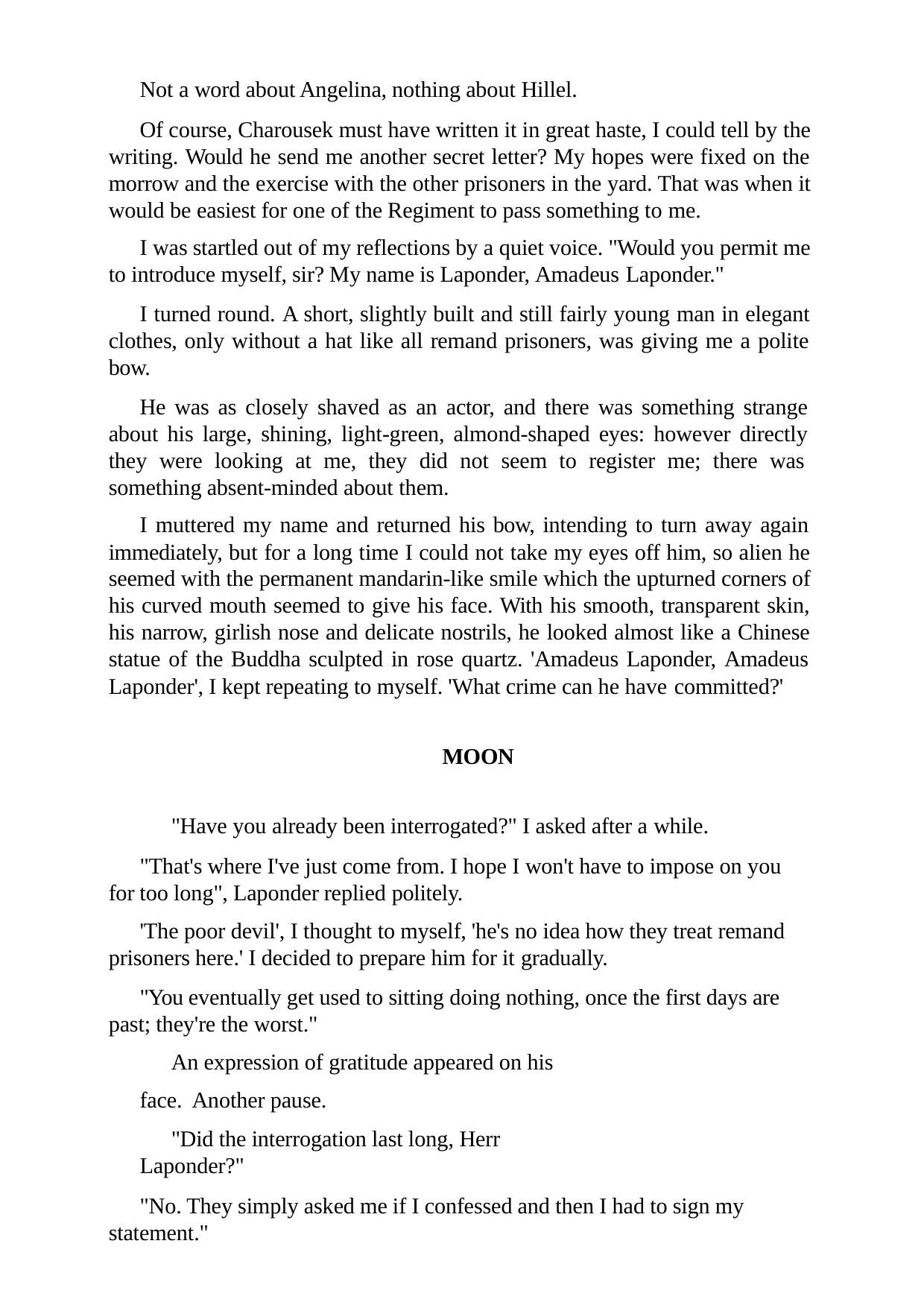

Not a word about Angelina, nothing about Hillel.
Of course, Charousek must have written it in great haste, I could tell by the  writing. Would he send me another secret letter? My hopes were fixed on the  morrow and the exercise with the other prisoners in the yard. That was when it  would be easiest for one of the Regiment to pass something to me.
I was startled out of my reflections by a quiet voice. "Would you permit me  to introduce myself, sir? My name is Laponder, Amadeus Laponder."
I turned round. A short, slightly built and still fairly young man in elegant  clothes, only without a hat like all remand prisoners, was giving me a polite  bow.
He was as closely shaved as an actor, and there was something strange  about his large, shining, light-green, almond-shaped eyes: however directly  they were looking at me, they did not seem to register me; there was  something absent-minded about them.
I muttered my name and returned his bow, intending to turn away again  immediately, but for a long time I could not take my eyes off him, so alien he  seemed with the permanent mandarin-like smile which the upturned corners of  his curved mouth seemed to give his face. With his smooth, transparent skin,  his narrow, girlish nose and delicate nostrils, he looked almost like a Chinese  statue of the Buddha sculpted in rose quartz. 'Amadeus Laponder, Amadeus  Laponder', I kept repeating to myself. 'What crime can he have committed?'

MOON

"Have you already been interrogated?" I asked after a while.
"That's where I've just come from. I hope I won't have to impose on you  for too long", Laponder replied politely.
'The poor devil', I thought to myself, 'he's no idea how they treat remand  prisoners here.' I decided to prepare him for it gradually.
"You eventually get used to sitting doing nothing, once the first days are  past; they're the worst."
An expression of gratitude appeared on his face.  Another pause.
"Did the interrogation last long, Herr Laponder?"
"No. They simply asked me if I confessed and then I had to sign my  statement."